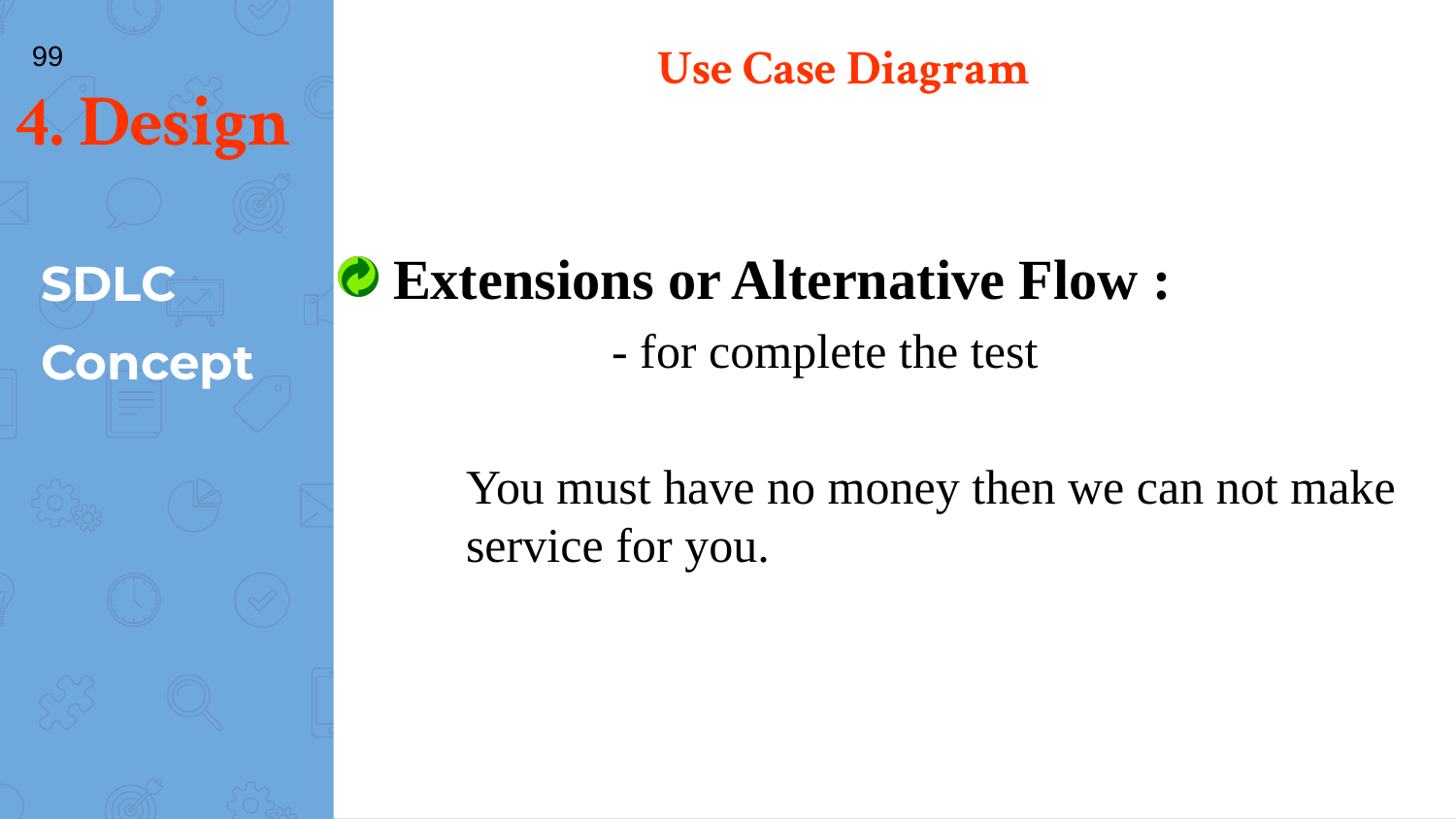

Use Case Diagram
99
# 4. Design
Extensions or Alternative Flow :
	- for complete the test

You must have no money then we can not make service for you.

SDLC
Concept